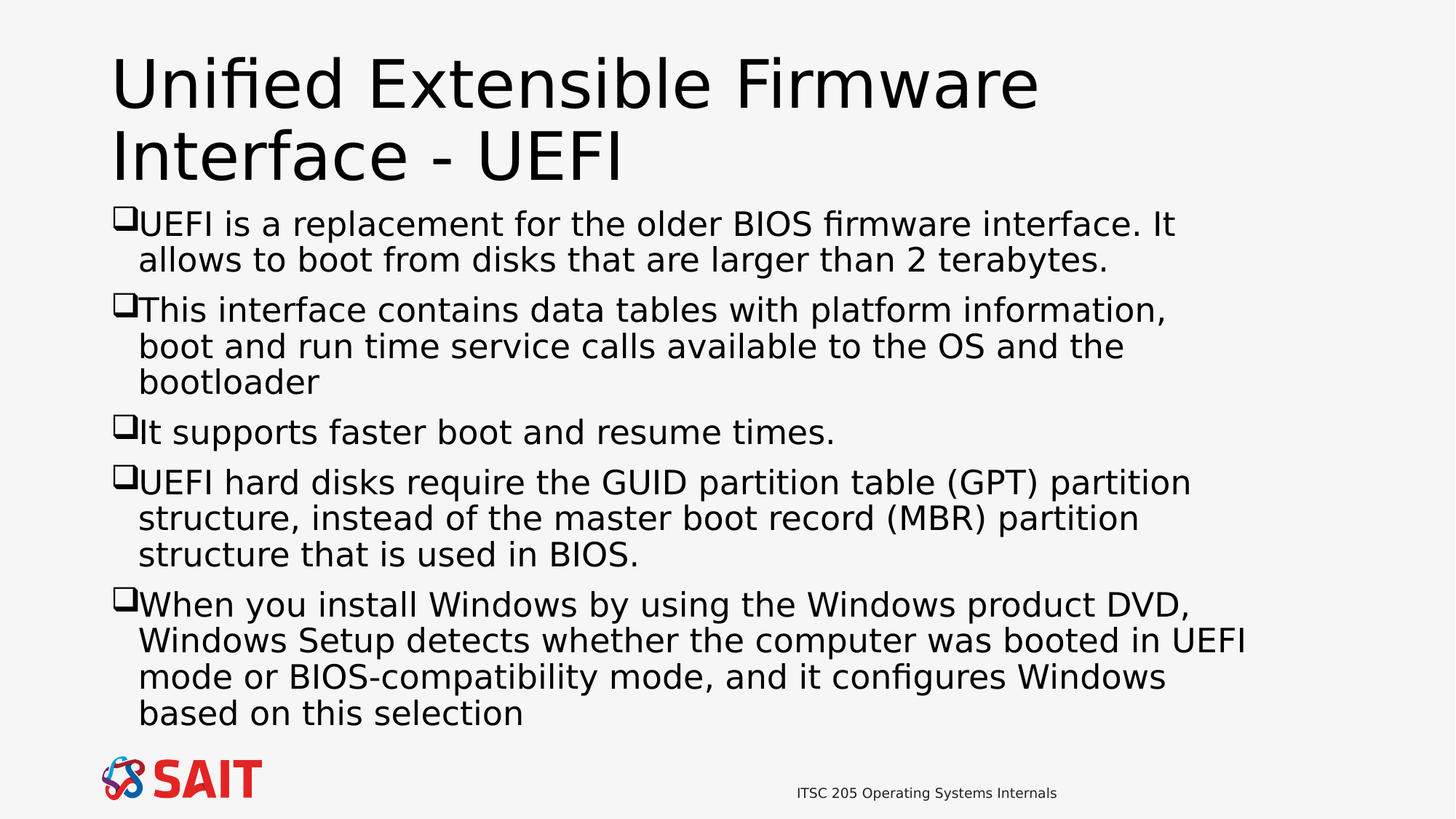

# Unified Extensible Firmware Interface - UEFI
UEFI is a replacement for the older BIOS firmware interface. It allows to boot from disks that are larger than 2 terabytes.
This interface contains data tables with platform information, boot and run time service calls available to the OS and the bootloader
It supports faster boot and resume times.
UEFI hard disks require the GUID partition table (GPT) partition structure, instead of the master boot record (MBR) partition structure that is used in BIOS.
When you install Windows by using the Windows product DVD, Windows Setup detects whether the computer was booted in UEFI mode or BIOS-compatibility mode, and it configures Windows based on this selection

ITSC 205 Operating Systems Internals